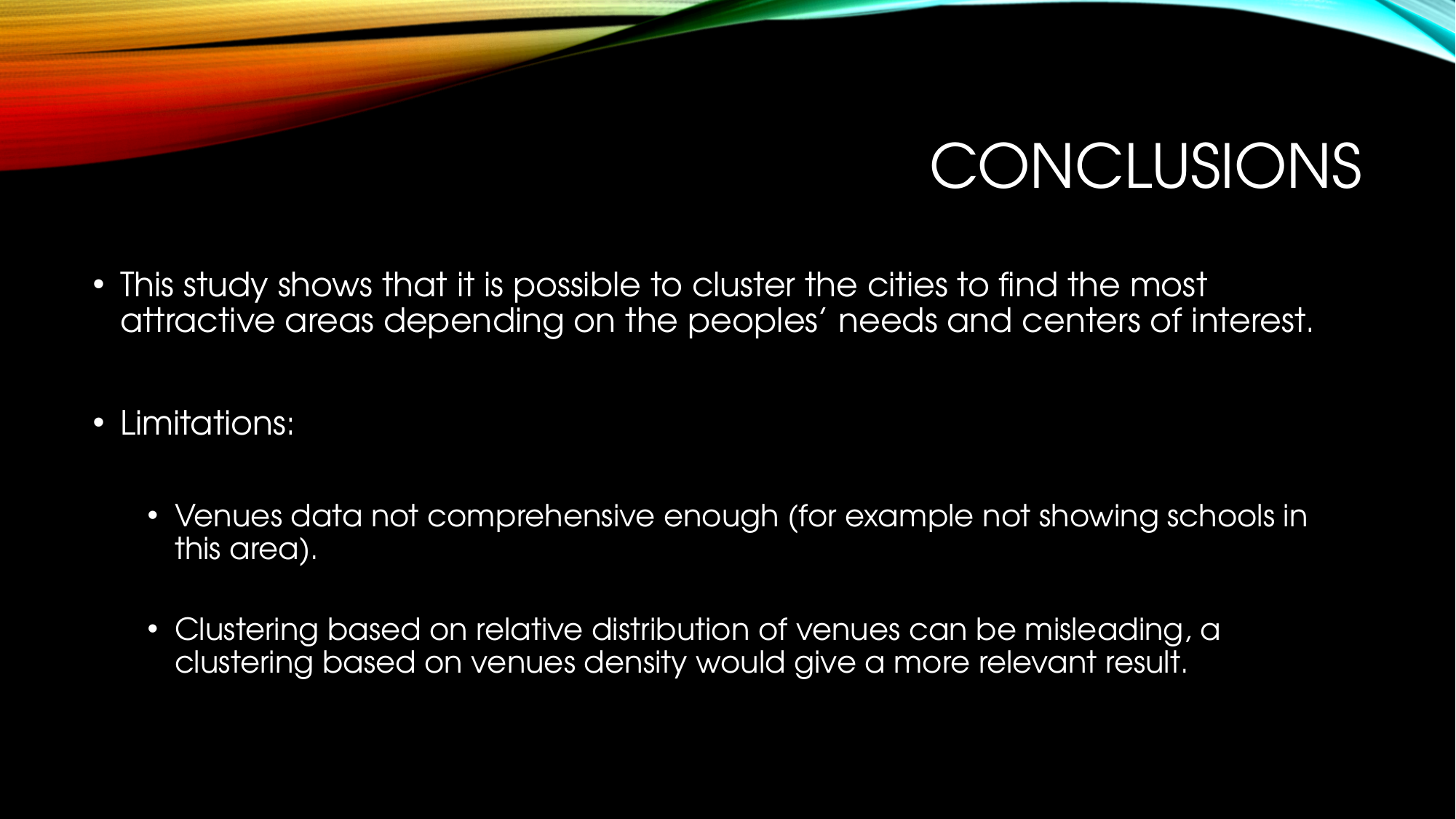

# CONCLUSIONs
This study shows that it is possible to cluster the cities to find the most attractive areas depending on the peoples’ needs and centers of interest.

Limitations:

Venues data not comprehensive enough (for example not showing schools in this area).

Clustering based on relative distribution of venues can be misleading, a clustering based on venues density would give a more relevant result.